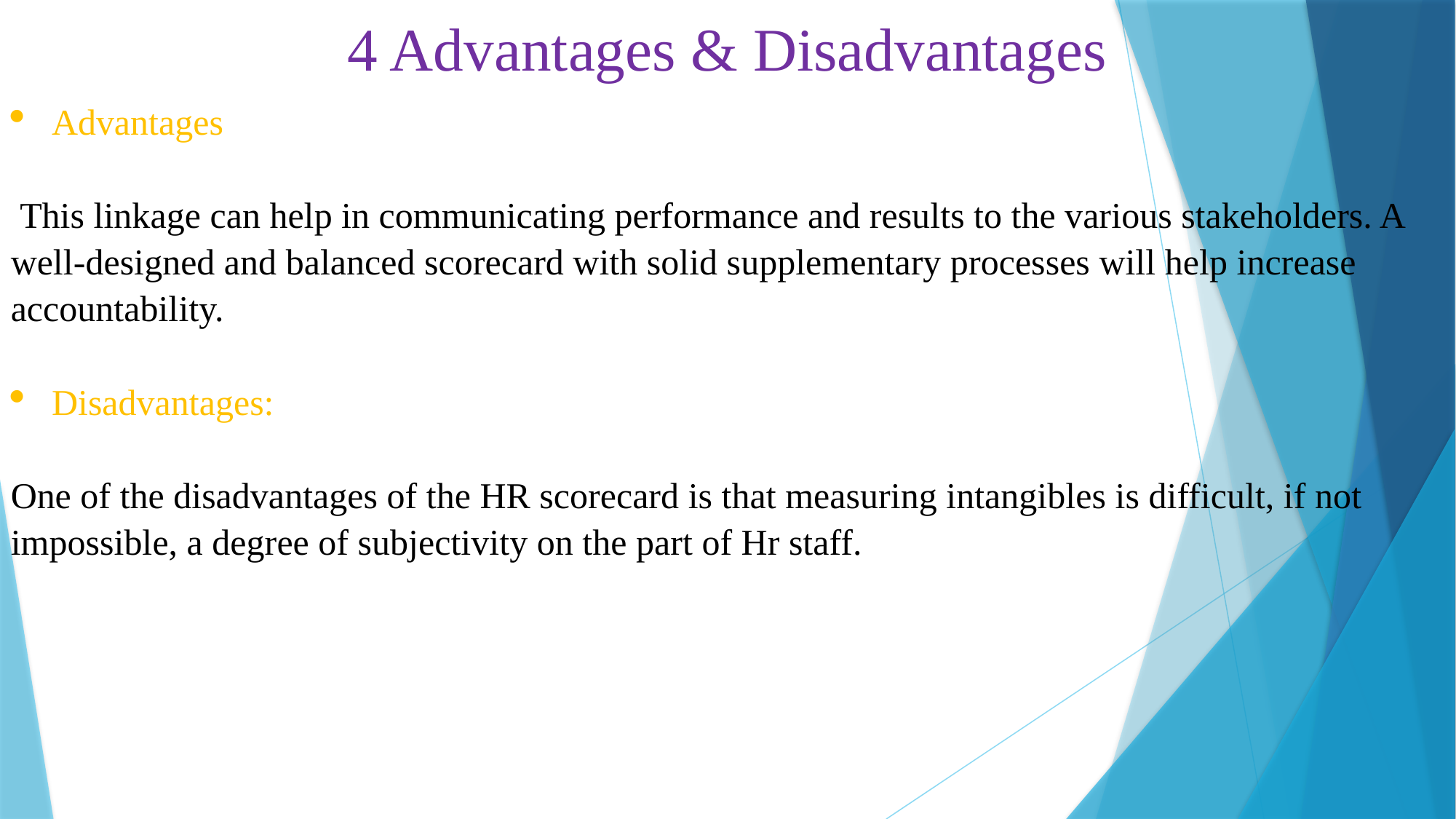

4 Advantages & Disadvantages
Advantages

 This linkage can help in communicating performance and results to the various stakeholders. A well-designed and balanced scorecard with solid supplementary processes will help increase accountability.

Disadvantages:

One of the disadvantages of the HR scorecard is that measuring intangibles is difficult, if not impossible, a degree of subjectivity on the part of Hr staff.